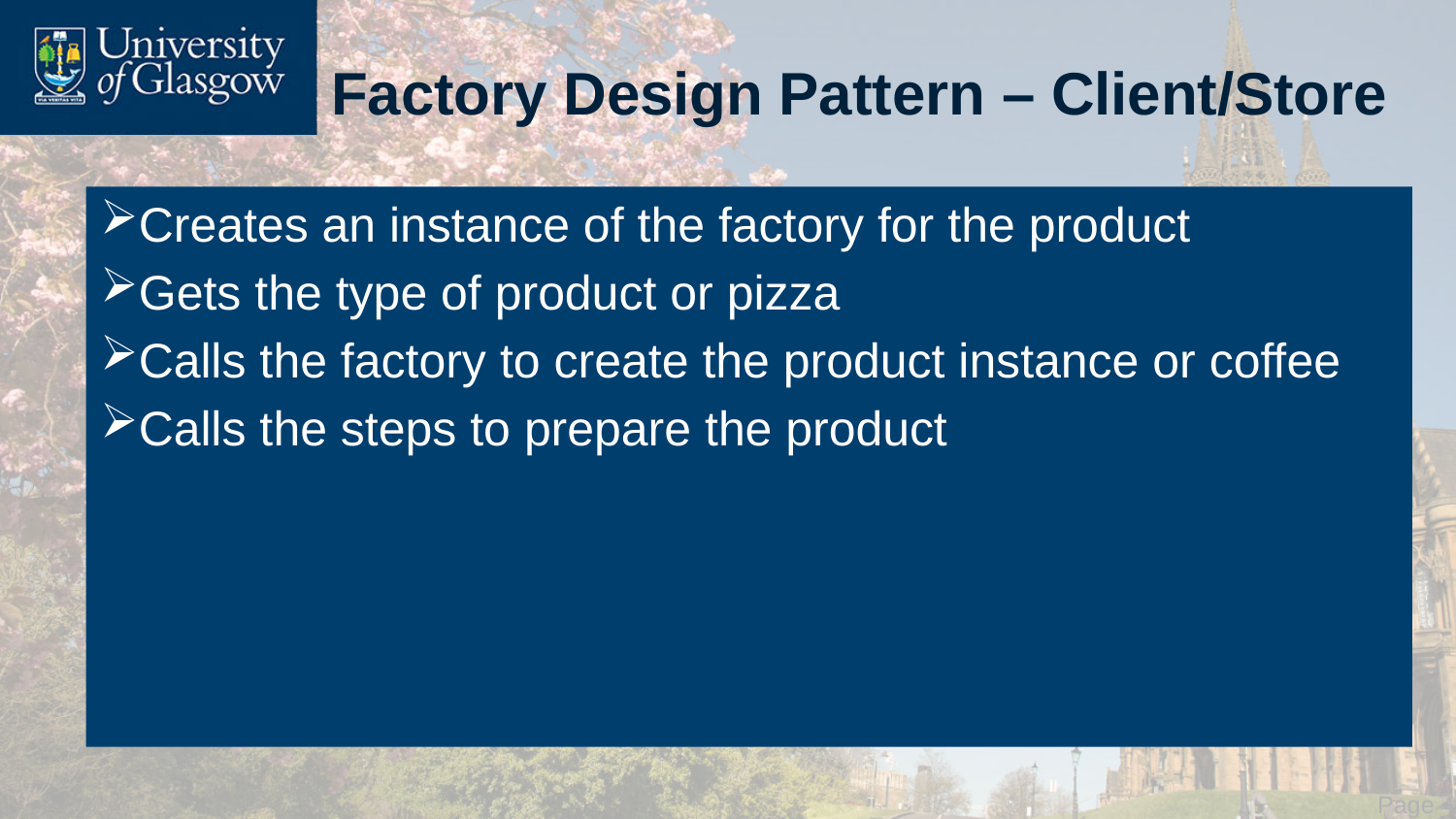

# Factory Design Pattern – Client/Store
Creates an instance of the factory for the product
Gets the type of product or pizza
Calls the factory to create the product instance or coffee
Calls the steps to prepare the product

 Page 40